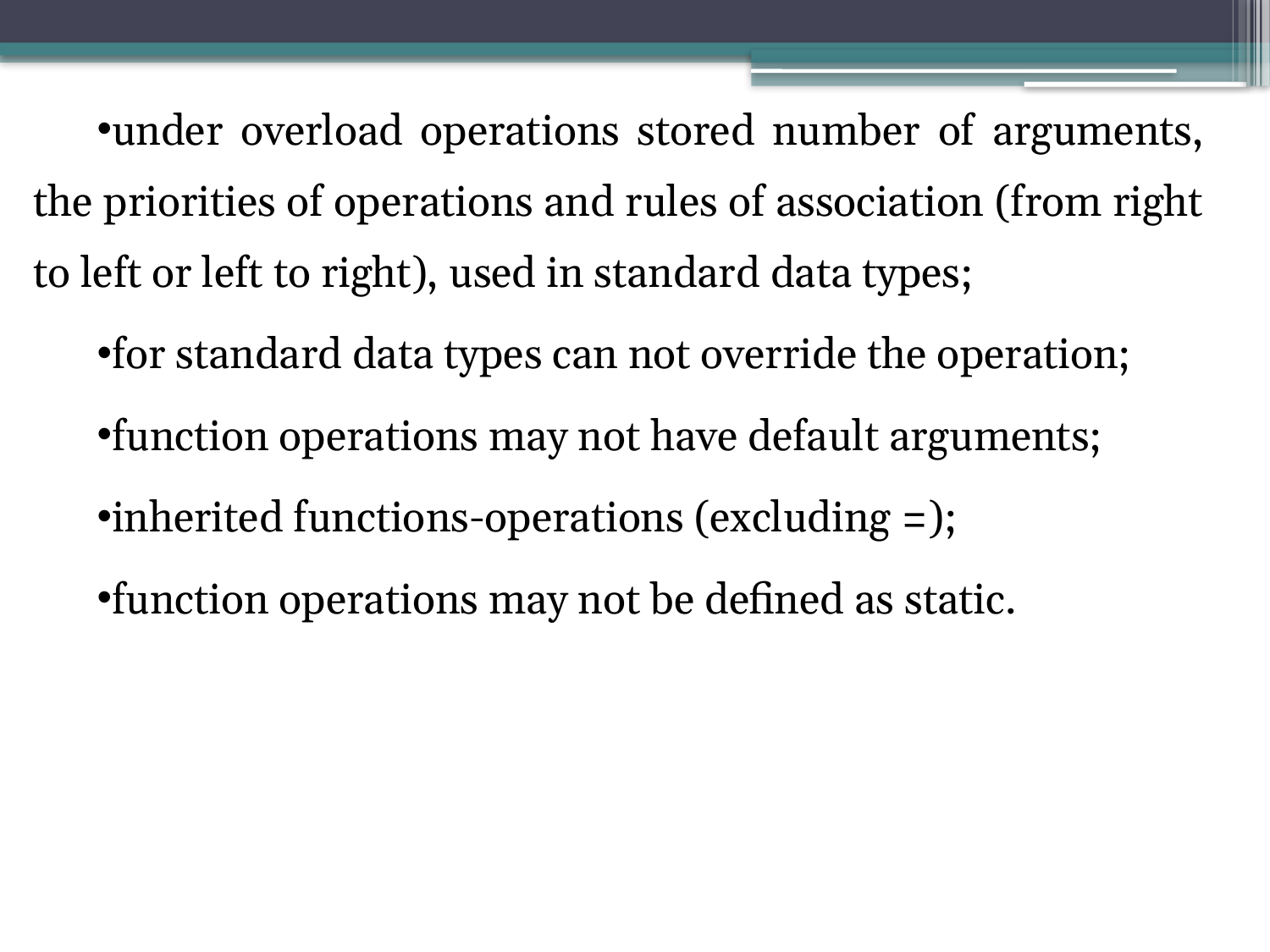

under overload operations stored number of arguments, the priorities of operations and rules of association (from right to left or left to right), used in standard data types;
for standard data types can not override the operation;
function operations may not have default arguments;
inherited functions-operations (excluding =);
function operations may not be defined as static.